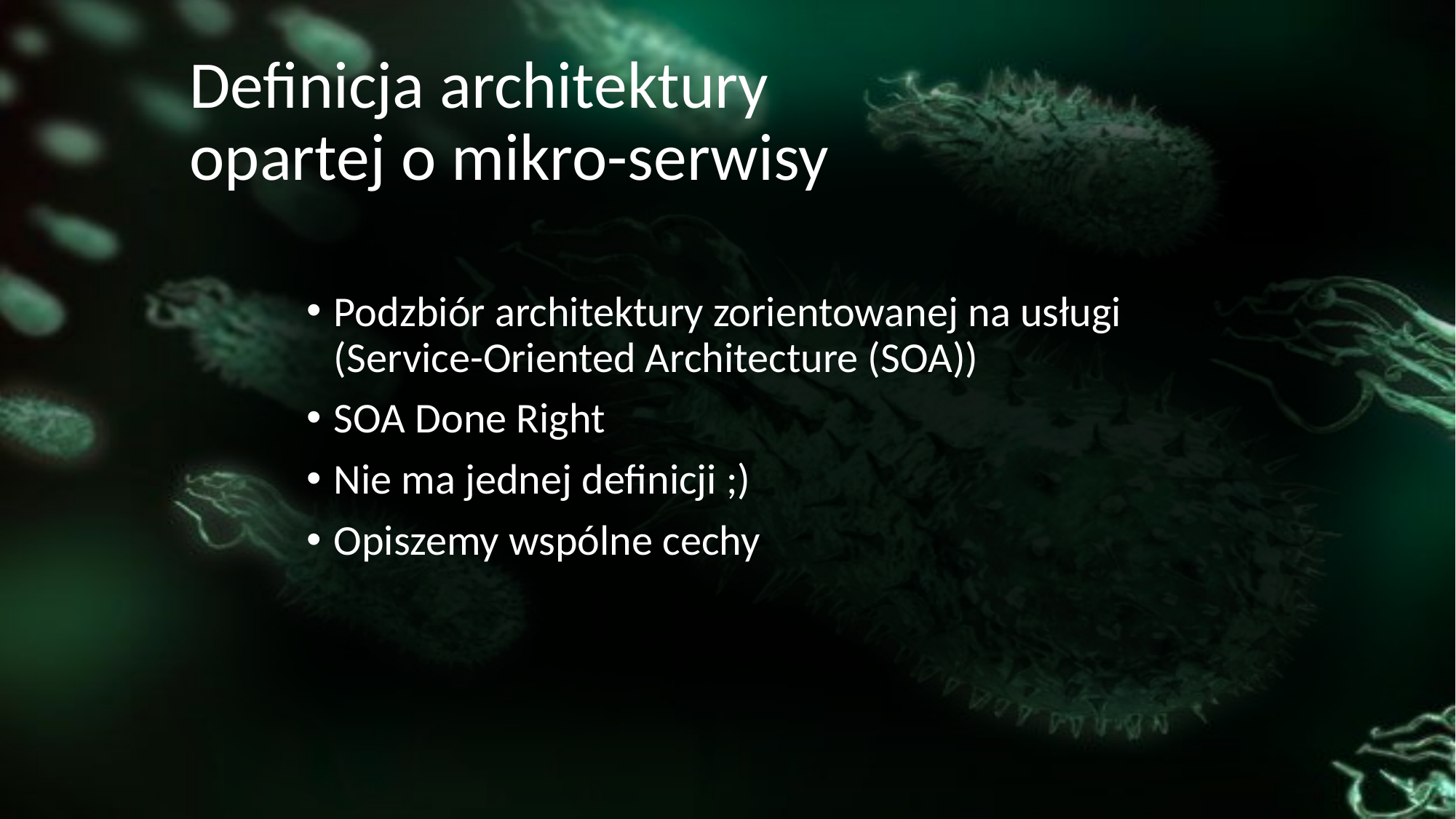

# Definicja architektury opartej o mikro-serwisy

Podzbiór architektury zorientowanej na usługi
(Service-Oriented Architecture (SOA))
SOA Done Right
Nie ma jednej definicji ;)
Opiszemy wspólne cechy